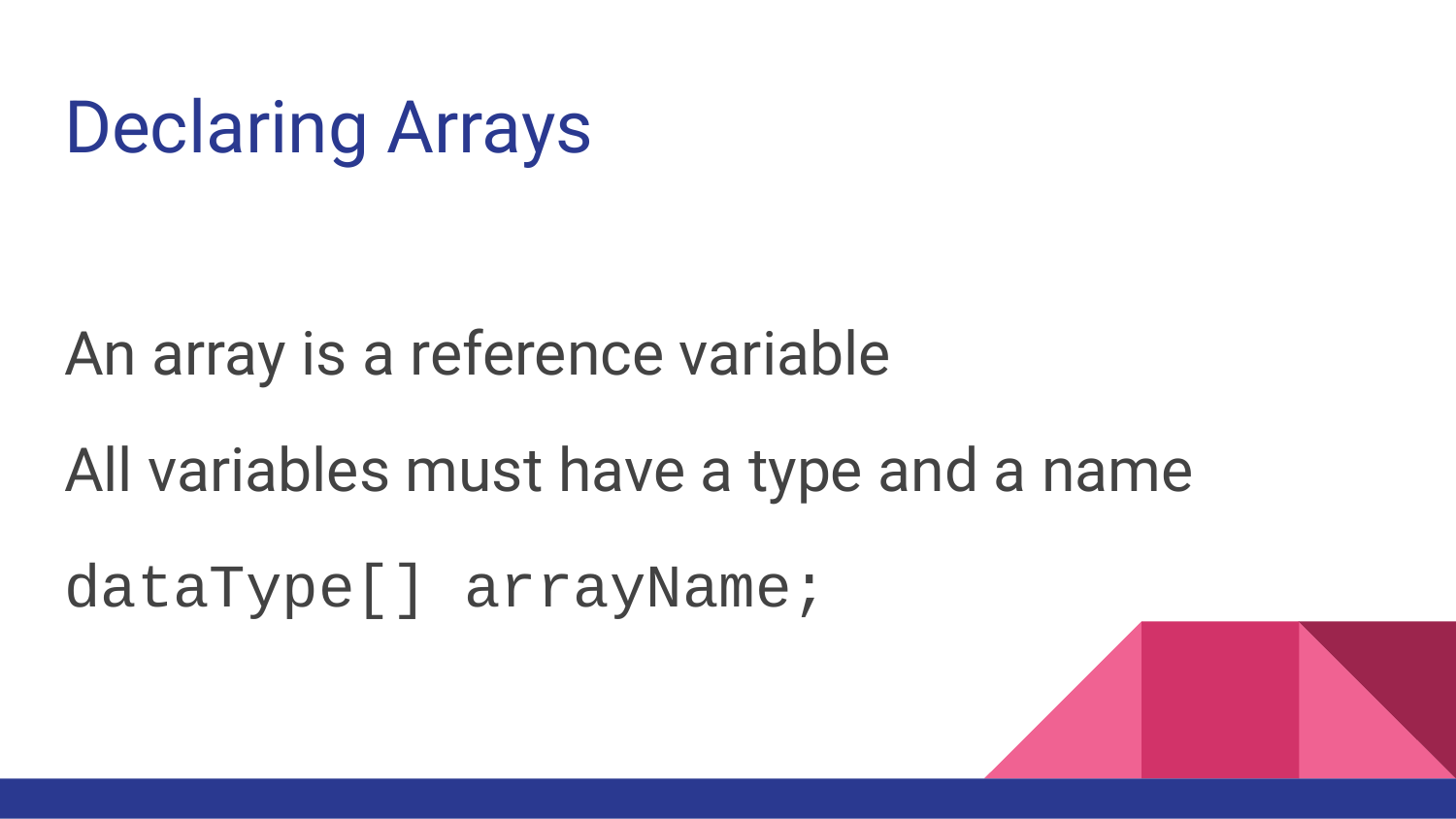

# Declaring Arrays
An array is a reference variable
All variables must have a type and a name
dataType[] arrayName;